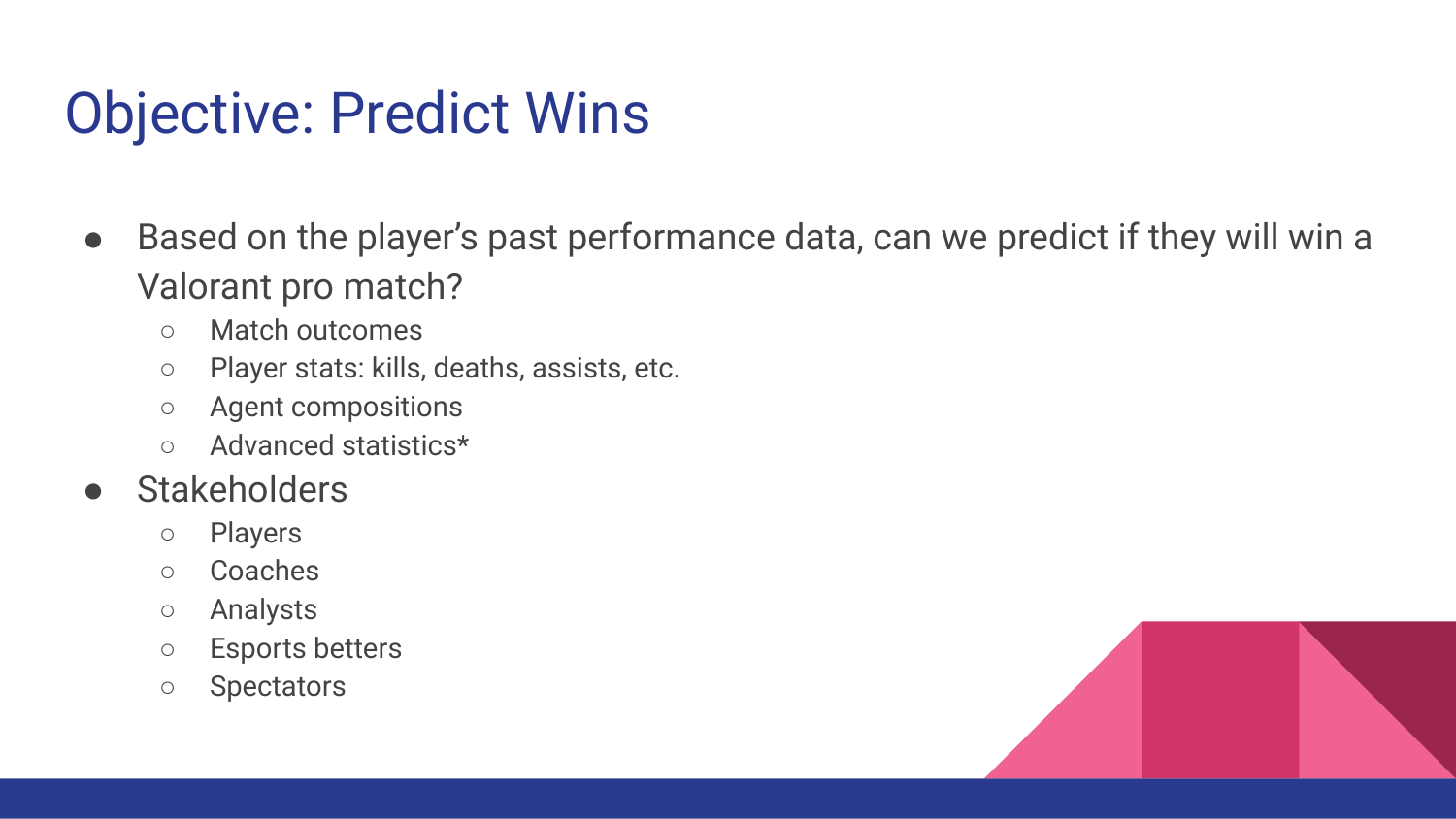

# Objective: Predict Wins
Based on the player’s past performance data, can we predict if they will win a Valorant pro match?
Match outcomes
Player stats: kills, deaths, assists, etc.
Agent compositions
Advanced statistics*
Stakeholders
Players
Coaches
Analysts
Esports betters
Spectators